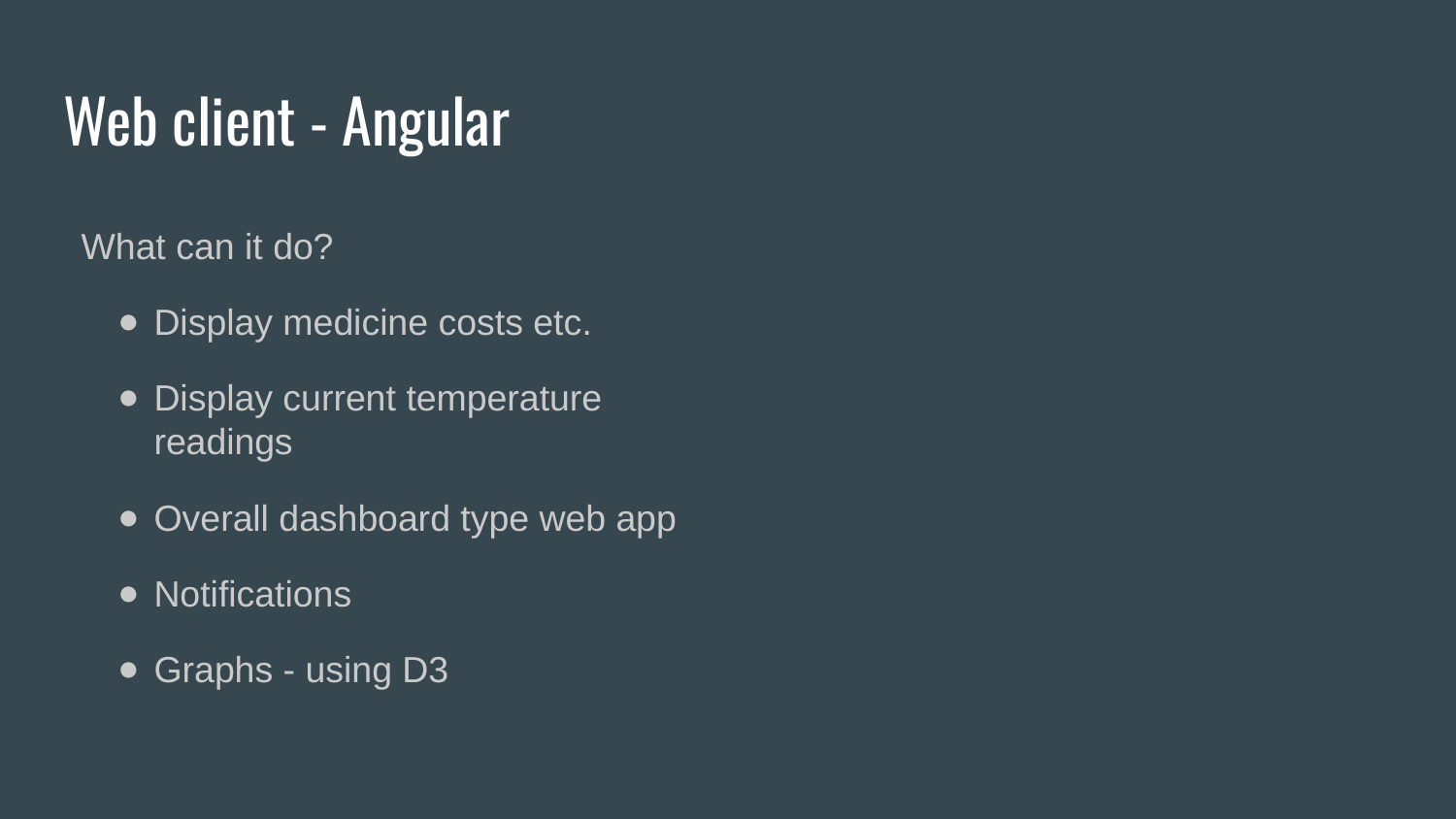

Web client - Angular
What can it do?
Display medicine costs etc.
Display current temperature readings
Overall dashboard type web app
Notifications
Graphs - using D3